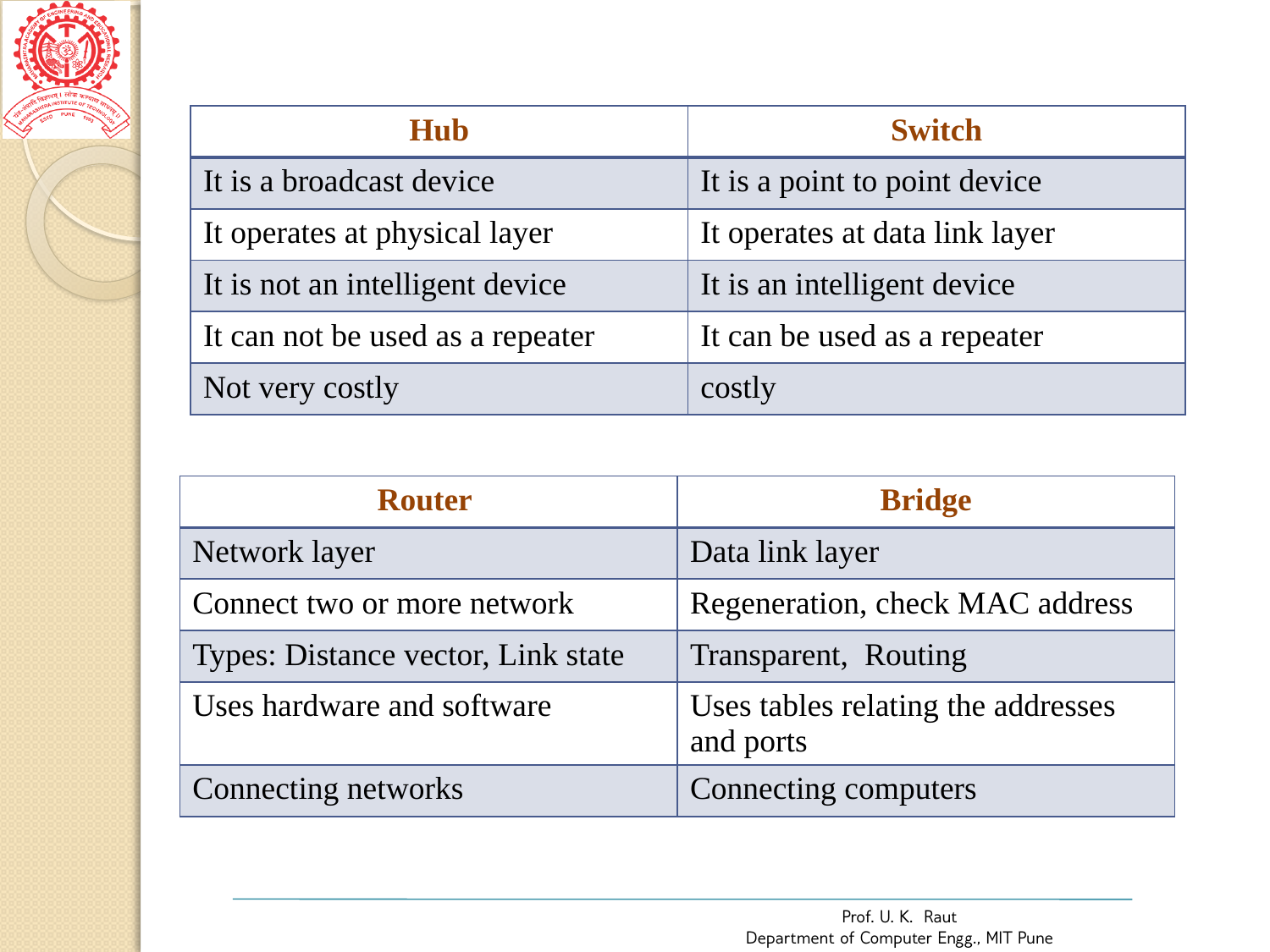

| Hub | Switch |
| --- | --- |
| It is a broadcast device | It is a point to point device |
| It operates at physical layer | It operates at data link layer |
| It is not an intelligent device | It is an intelligent device |
| It can not be used as a repeater | It can be used as a repeater |
| Not very costly | costly |
| Router | Bridge |
| --- | --- |
| Network layer | Data link layer |
| Connect two or more network | Regeneration, check MAC address |
| Types: Distance vector, Link state | Transparent, Routing |
| Uses hardware and software | Uses tables relating the addresses and ports |
| Connecting networks | Connecting computers |